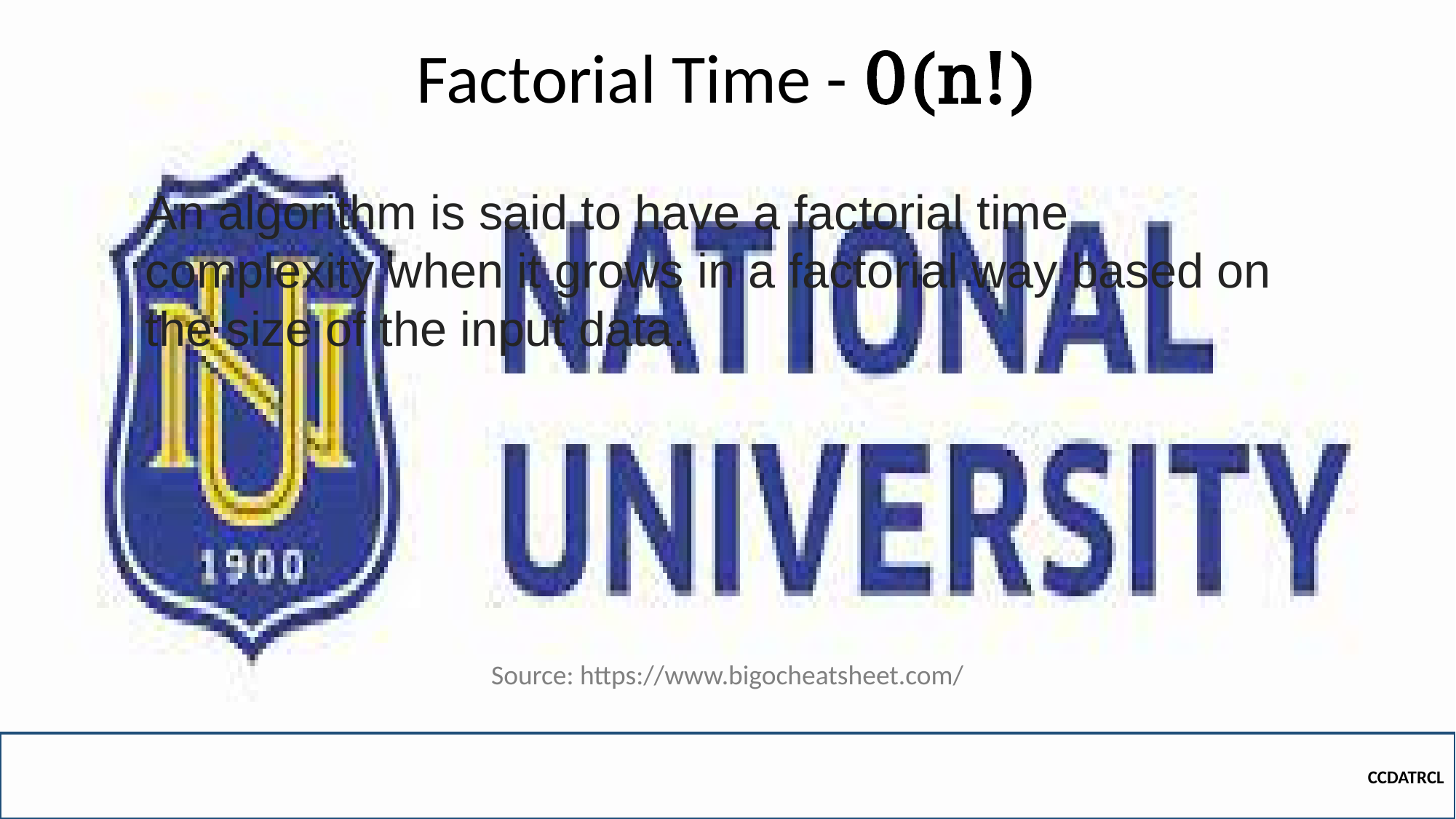

# Factorial Time - 0(n!)
An algorithm is said to have a factorial time complexity when it grows in a factorial way based on the size of the input data.

Source: https://www.bigocheatsheet.com/
CCDATRCL